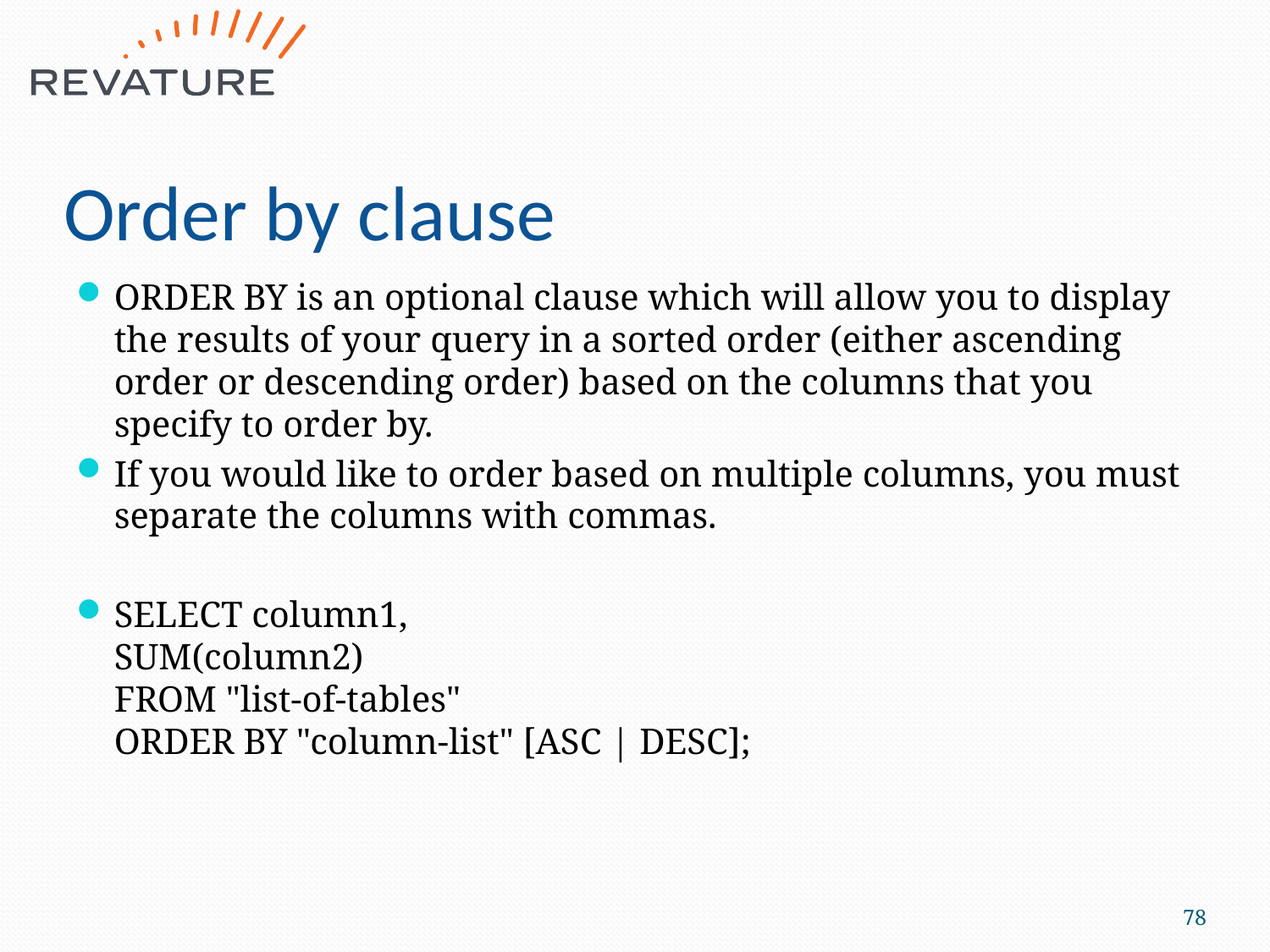

# Order by clause
ORDER BY is an optional clause which will allow you to display the results of your query in a sorted order (either ascending order or descending order) based on the columns that you specify to order by.
If you would like to order based on multiple columns, you must separate the columns with commas.

SELECT column1,
SUM(column2)
FROM "list-of-tables"
ORDER BY "column-list" [ASC | DESC];
78